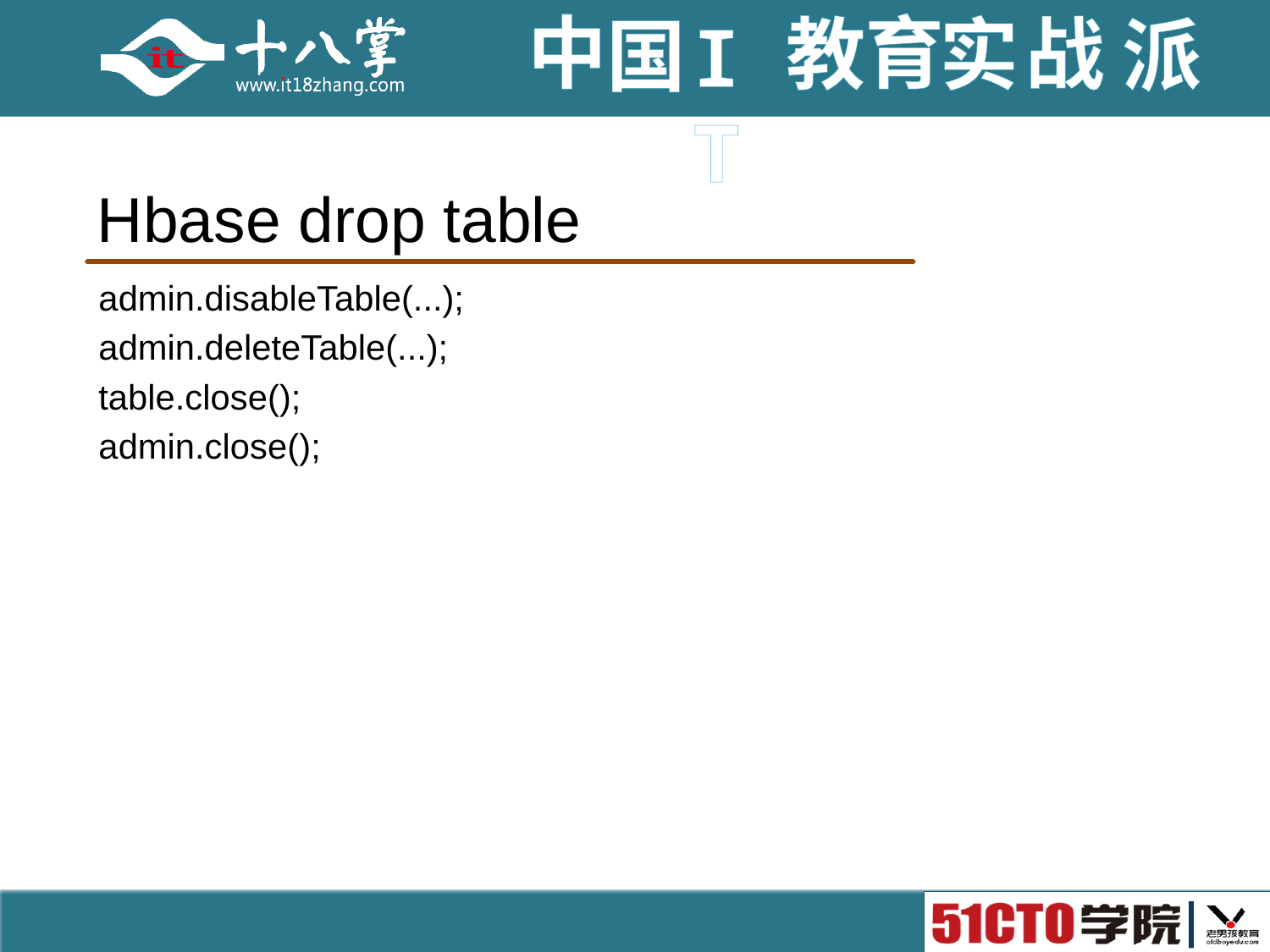

# Hbase drop table
admin.disableTable(...);
admin.deleteTable(...);
table.close();
admin.close();